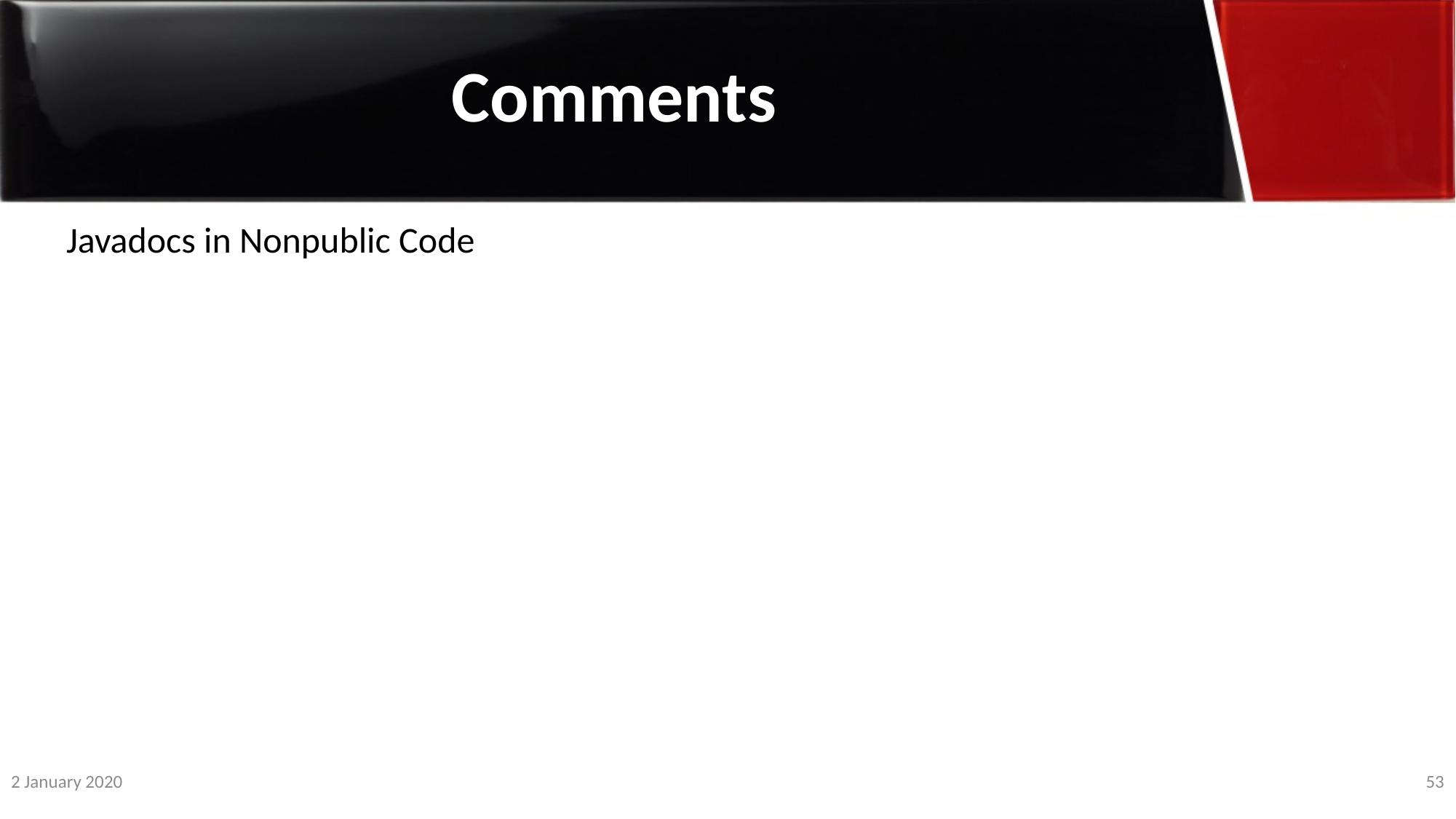

Comments
Javadocs in Nonpublic Code
2 January 2020
53